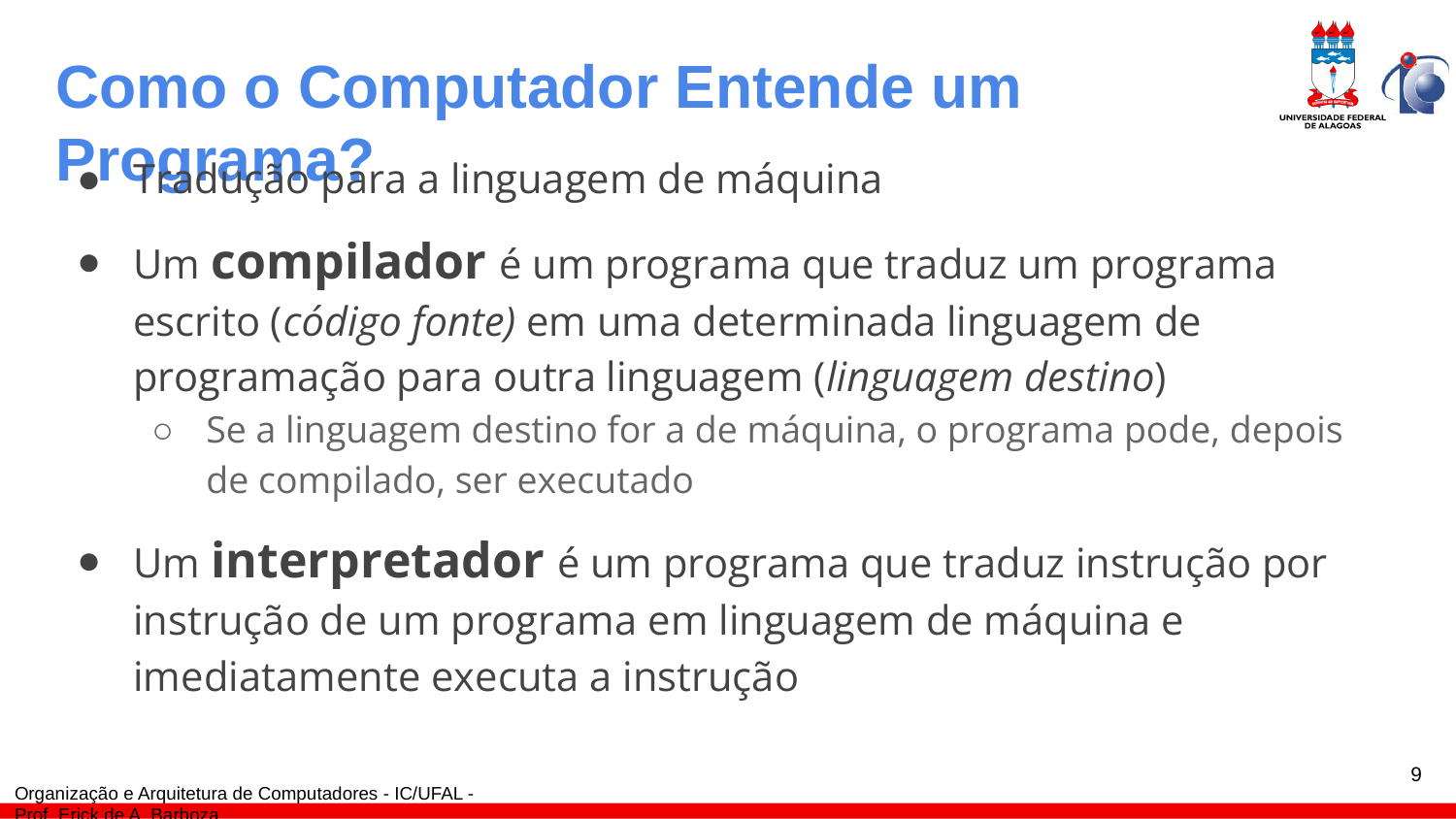

# Como o Computador Entende um Programa?
Tradução para a linguagem de máquina
Um compilador é um programa que traduz um programa escrito (código fonte) em uma determinada linguagem de programação para outra linguagem (linguagem destino)
Se a linguagem destino for a de máquina, o programa pode, depois de compilado, ser executado
Um interpretador é um programa que traduz instrução por instrução de um programa em linguagem de máquina e imediatamente executa a instrução
9